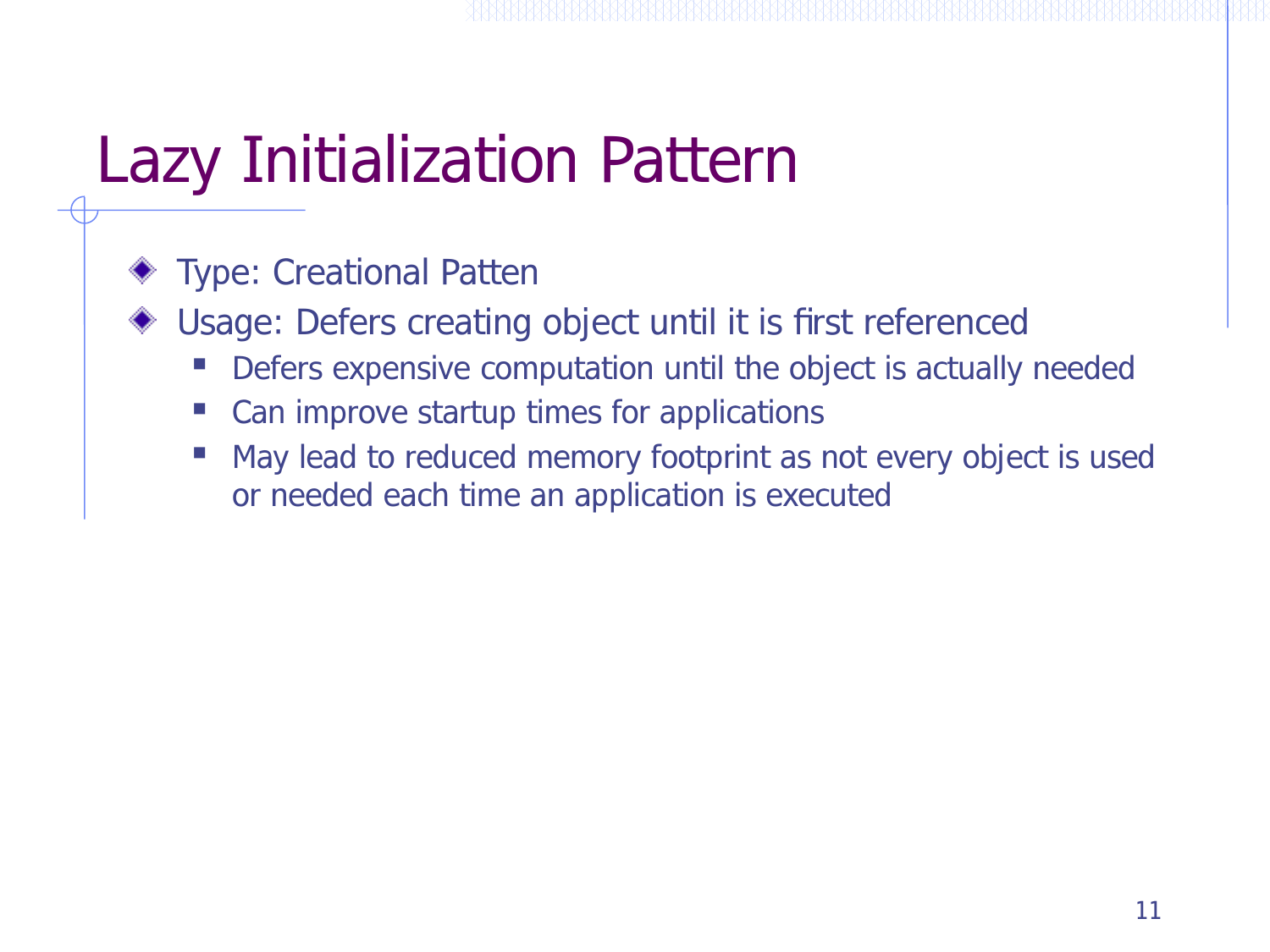

# Lazy Initialization Pattern
Type: Creational Patten
Usage: Defers creating object until it is first referenced
Defers expensive computation until the object is actually needed
Can improve startup times for applications
May lead to reduced memory footprint as not every object is used or needed each time an application is executed
11